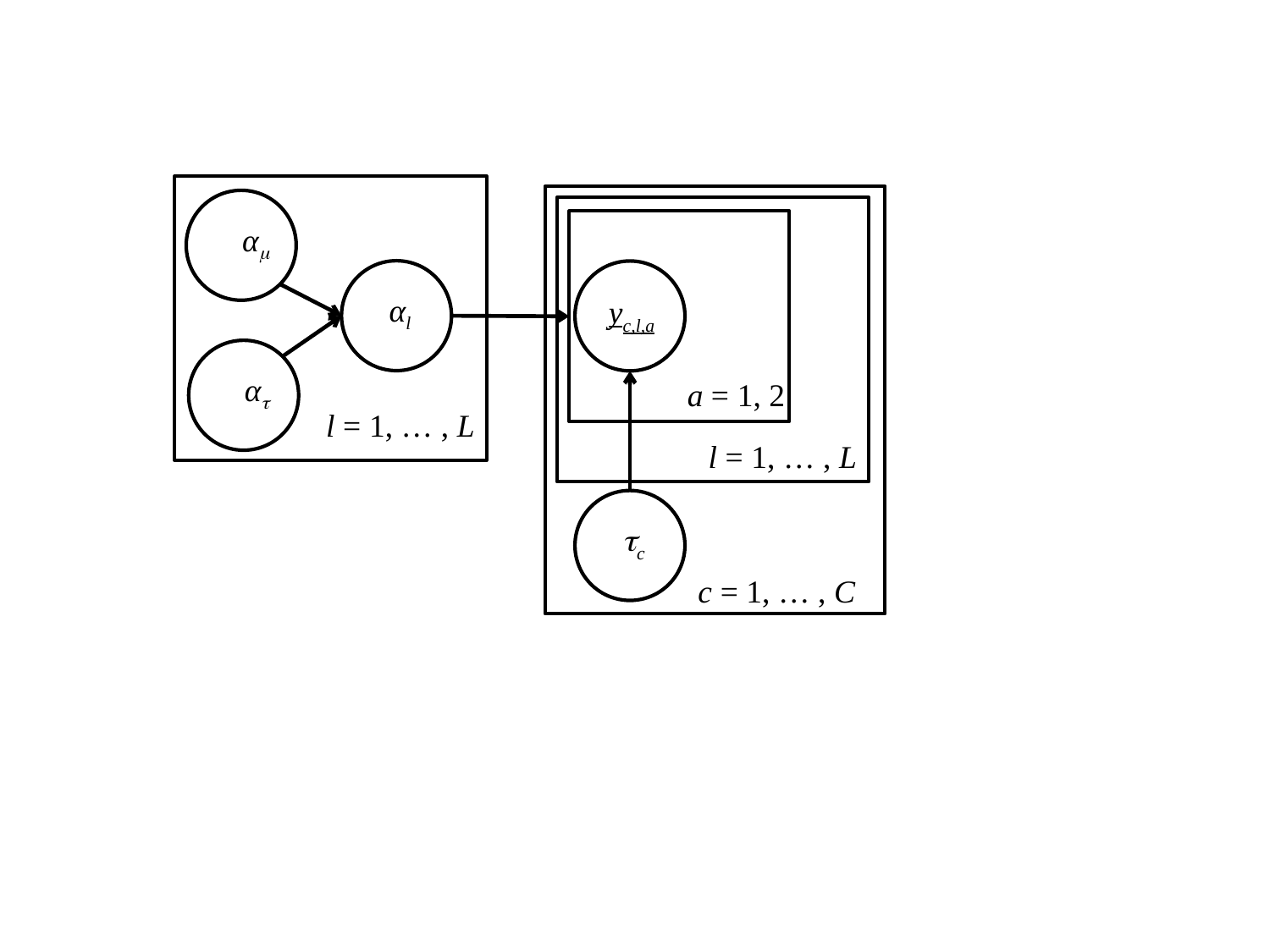

αμ

 αl

yc,l,a

  ατ
a = 1, 2
l = 1, … , L
l = 1, … , L

 τc
c = 1, … , C